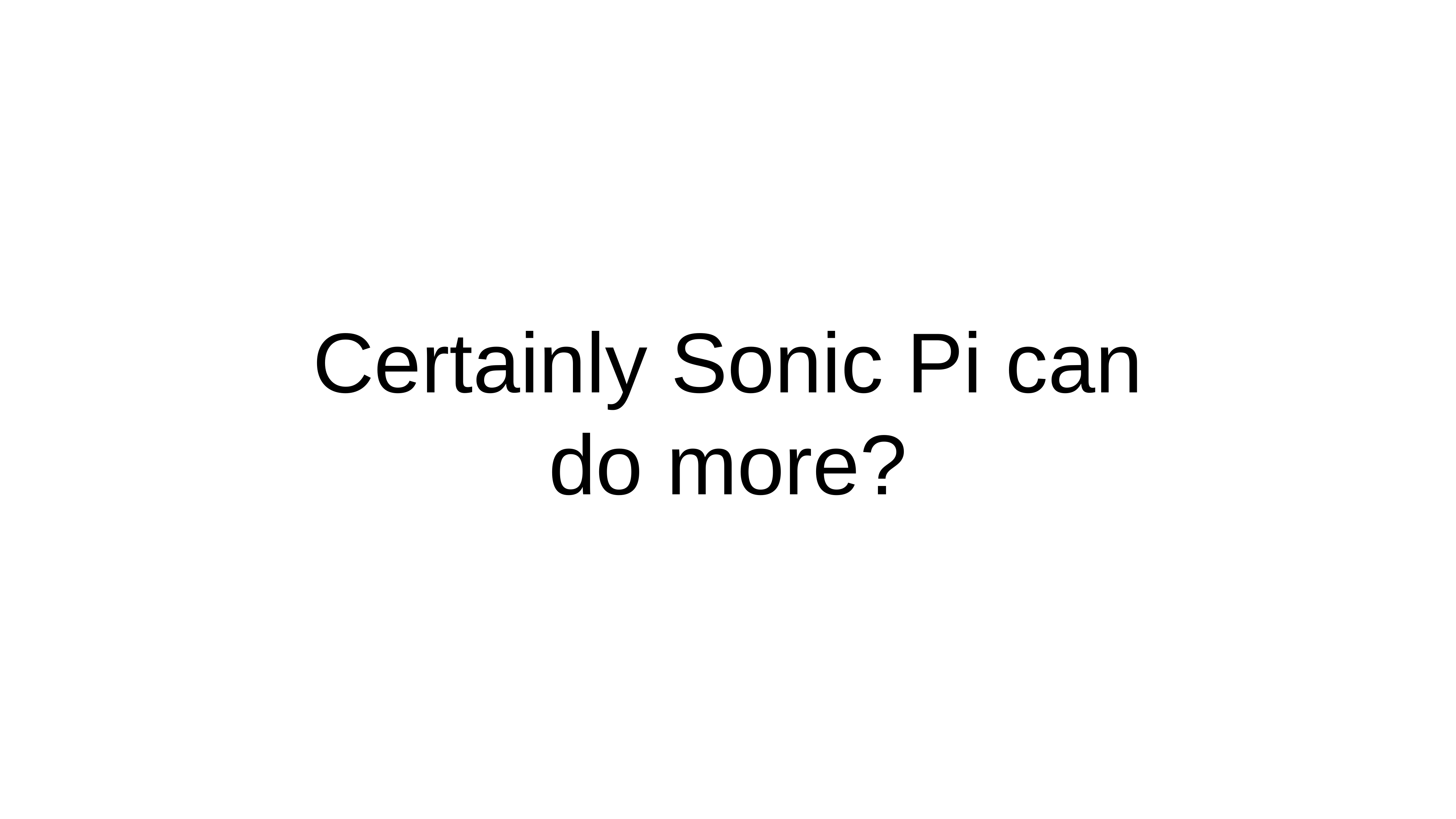

# Certainly Sonic Pi can do more?